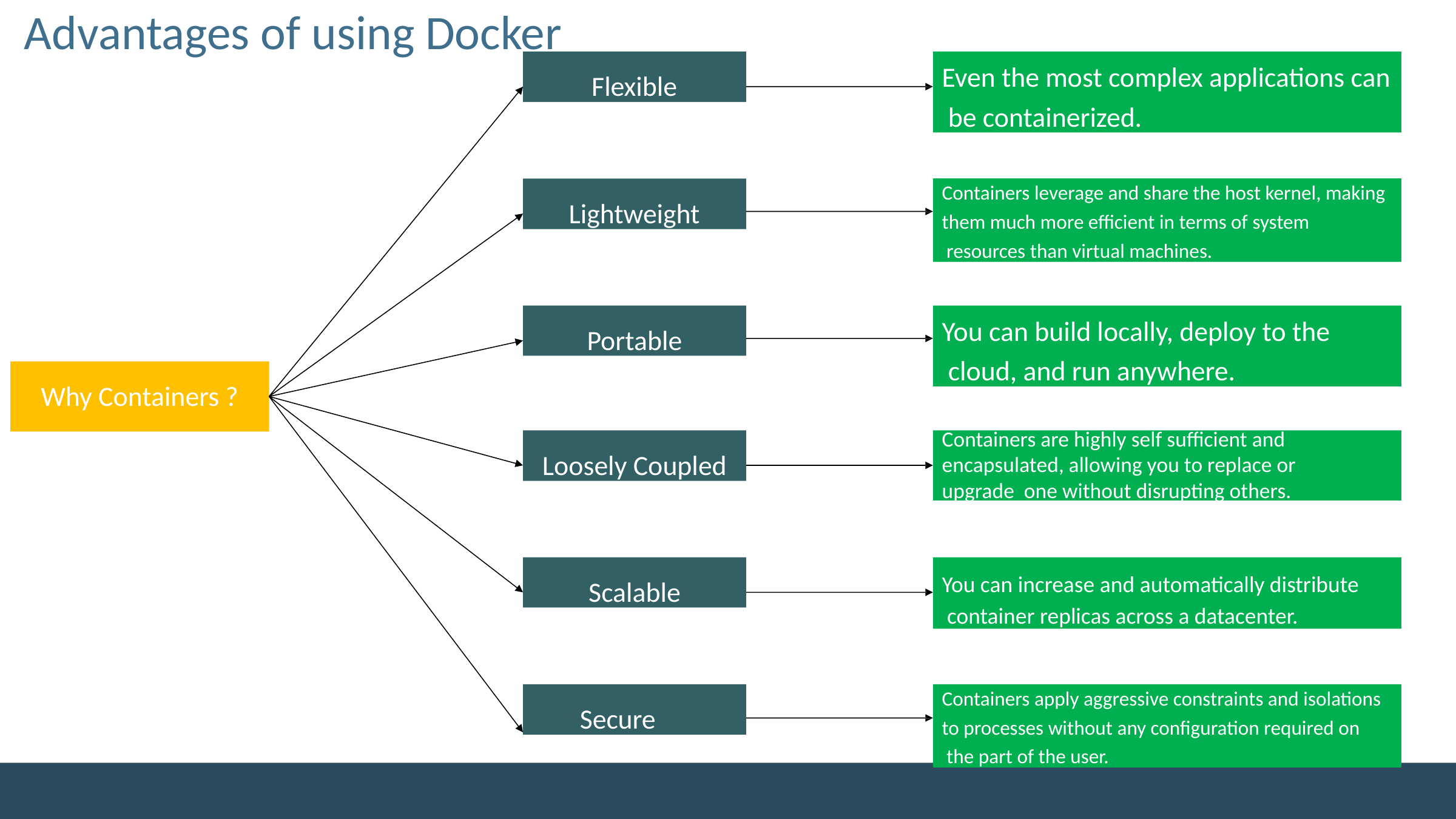

# Advantages of using Docker
Flexible
Even the most complex applications can  be containerized.

Lightweight
Containers leverage and share the host kernel, making
them much more efficient in terms of system  resources than virtual machines.

Portable
You can build locally, deploy to the  cloud, and run anywhere.

Why Containers ?
Containers are highly self sufficient and  encapsulated, allowing you to replace or upgrade  one without disrupting others.
Loosely Coupled

Scalable
You can increase and automatically distribute  container replicas across a datacenter.

Secure
Containers apply aggressive constraints and isolations
to processes without any configuration required on  the part of the user.